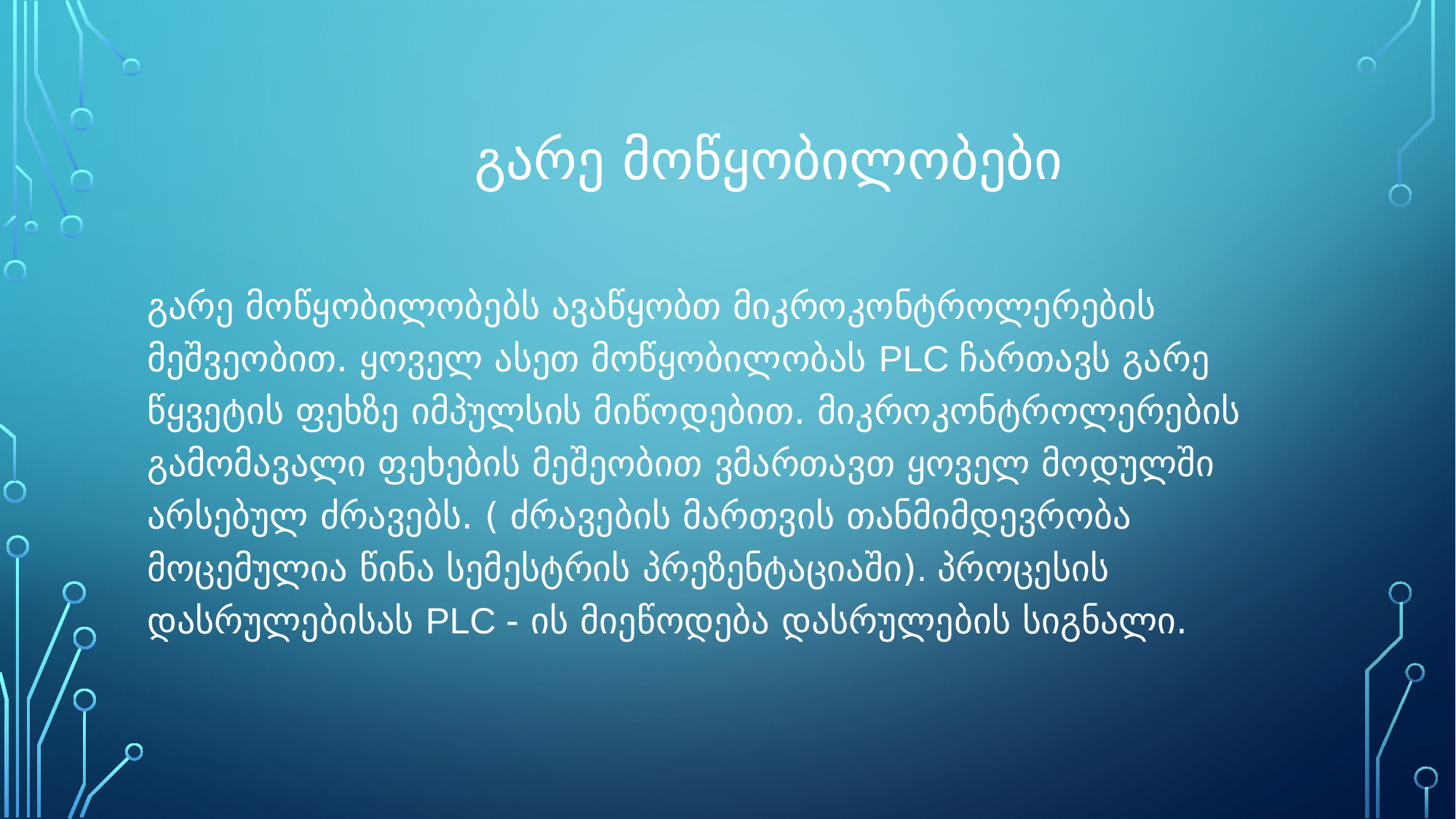

# გარე მოწყობილობები
გარე მოწყობილობებს ავაწყობთ მიკროკონტროლერების მეშვეობით. ყოველ ასეთ მოწყობილობას PLC ჩართავს გარე წყვეტის ფეხზე იმპულსის მიწოდებით. მიკროკონტროლერების გამომავალი ფეხების მეშეობით ვმართავთ ყოველ მოდულში არსებულ ძრავებს. ( ძრავების მართვის თანმიმდევრობა მოცემულია წინა სემესტრის პრეზენტაციაში). პროცესის დასრულებისას PLC - ის მიეწოდება დასრულების სიგნალი.